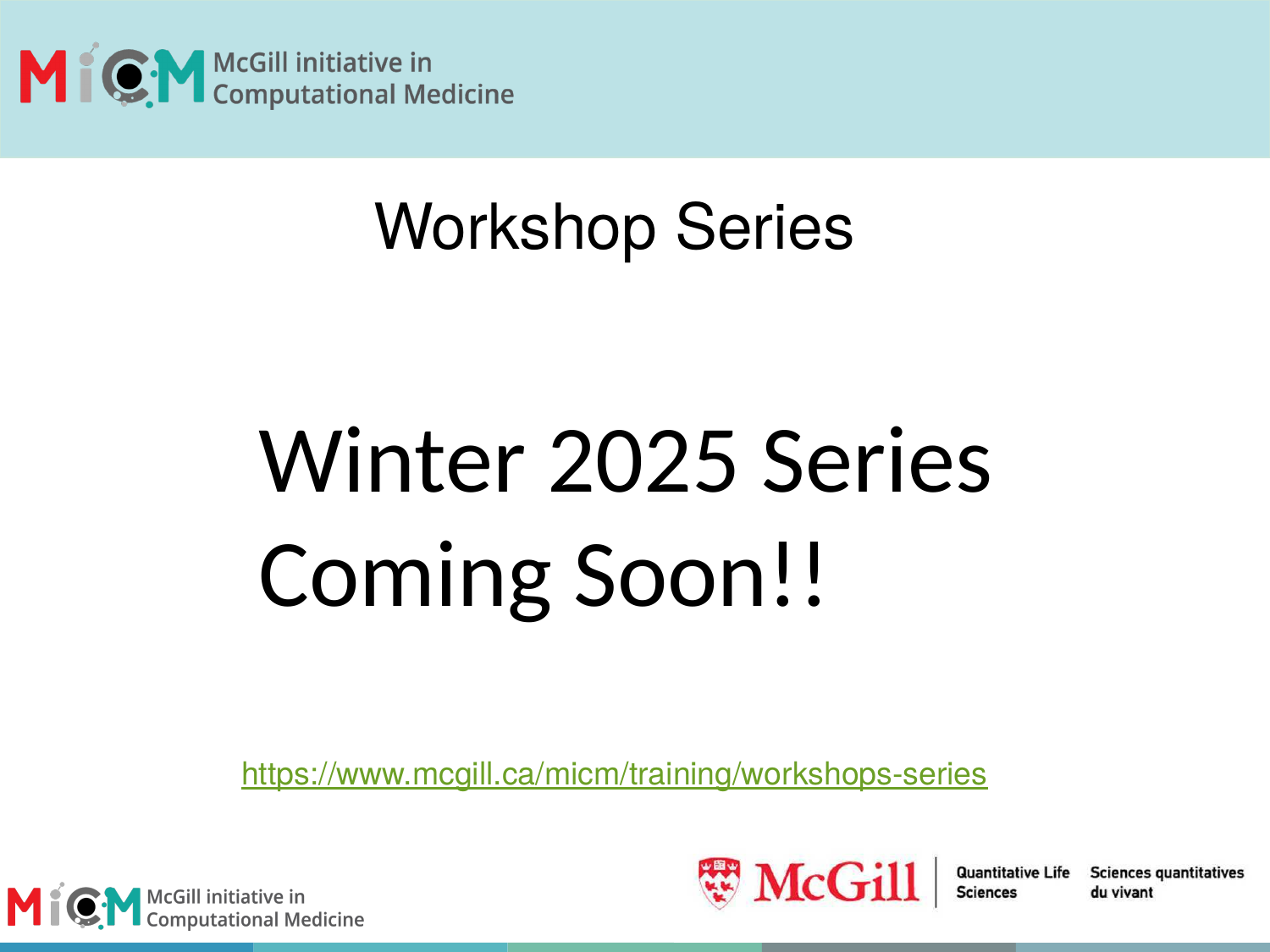

Workshop Series
Winter 2025 Series Coming Soon!!
https://www.mcgill.ca/micm/training/workshops-series